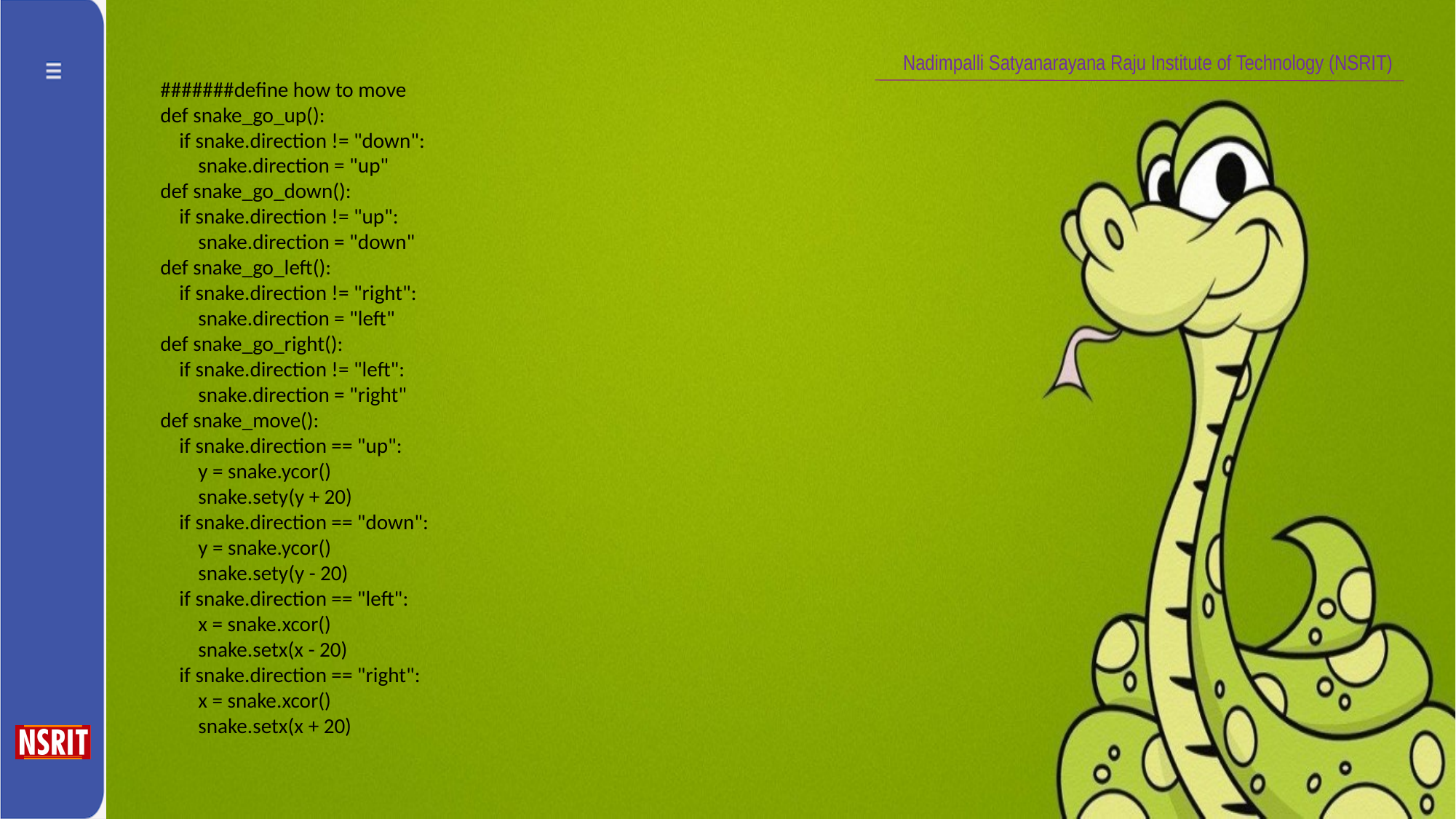

#######define how to move
def snake_go_up():
    if snake.direction != "down":
        snake.direction = "up"
def snake_go_down():
    if snake.direction != "up":
        snake.direction = "down"
def snake_go_left():
    if snake.direction != "right":
        snake.direction = "left"
def snake_go_right():
    if snake.direction != "left":
        snake.direction = "right"
def snake_move():
    if snake.direction == "up":
        y = snake.ycor()
        snake.sety(y + 20)
    if snake.direction == "down":
        y = snake.ycor()
        snake.sety(y - 20)
    if snake.direction == "left":
        x = snake.xcor()
        snake.setx(x - 20)
    if snake.direction == "right":
        x = snake.xcor()
        snake.setx(x + 20)